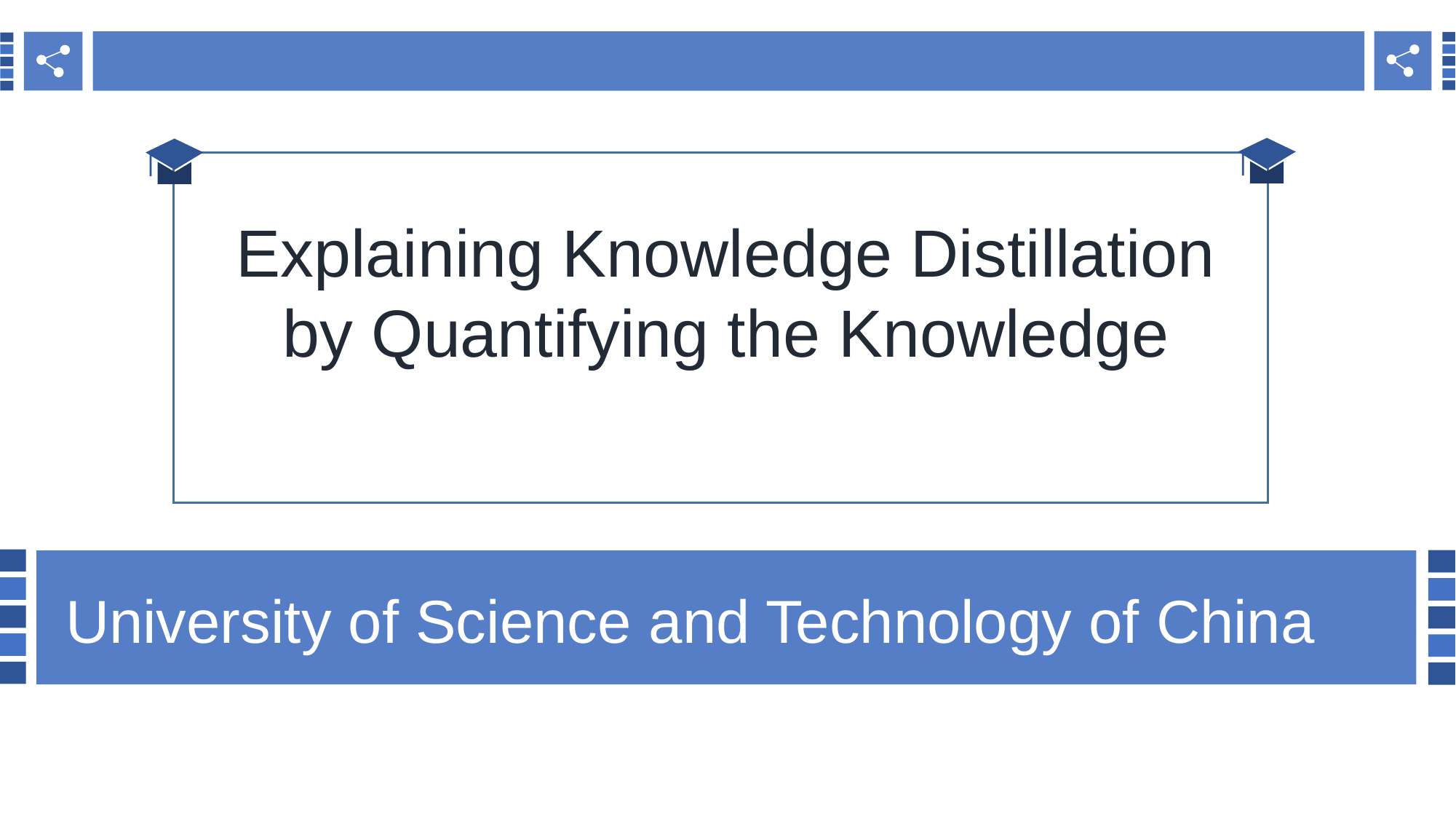

RESEARCH BACKGROUND

Explaining Knowledge Distillation by Quantifying the Knowledge

University of Science and Technology of China